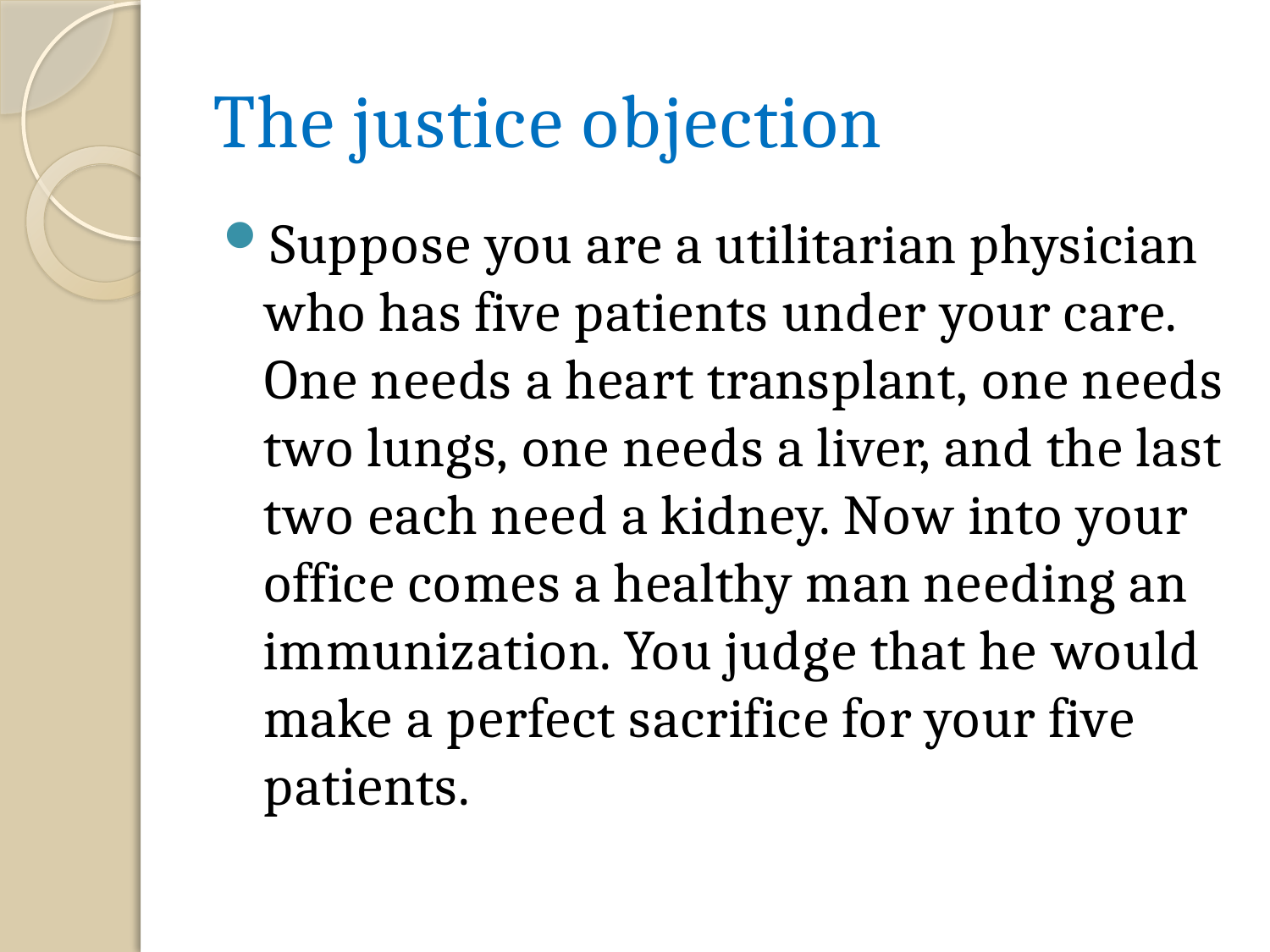

# The justice objection
Suppose you are a utilitarian physician who has five patients under your care. One needs a heart transplant, one needs two lungs, one needs a liver, and the last two each need a kidney. Now into your office comes a healthy man needing an immunization. You judge that he would make a perfect sacrifice for your five patients.